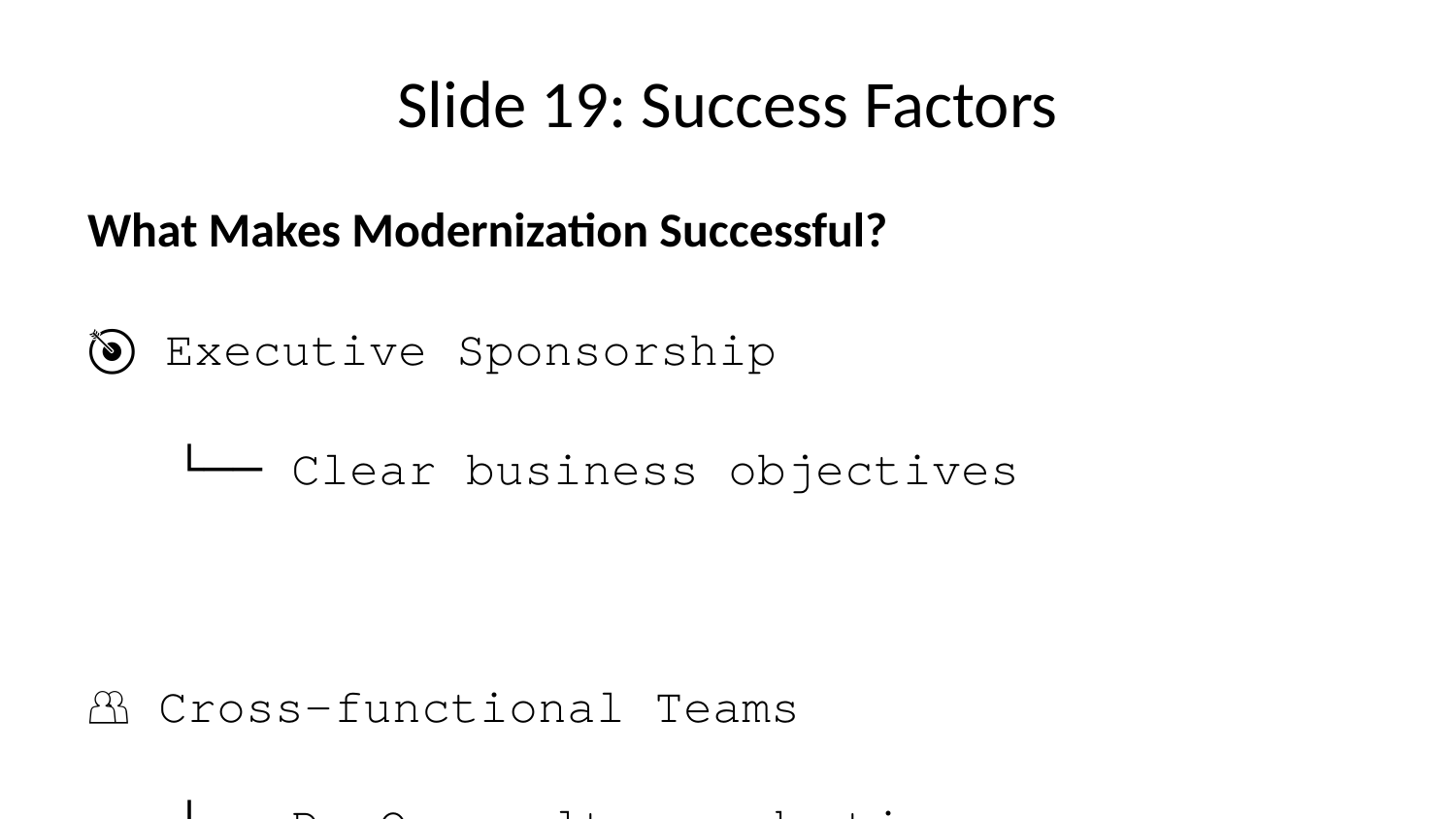

# Slide 19: Success Factors
What Makes Modernization Successful?
🎯 Executive Sponsorship
   └── Clear business objectives

👥 Cross-functional Teams
   └── DevOps culture adoption

🔧 Right Tools & Platforms
   └── AI-powered assessment

📊 Measure Everything
   └── ROI tracking & optimization

🎓 Skills Development
   └── Cloud-native expertise